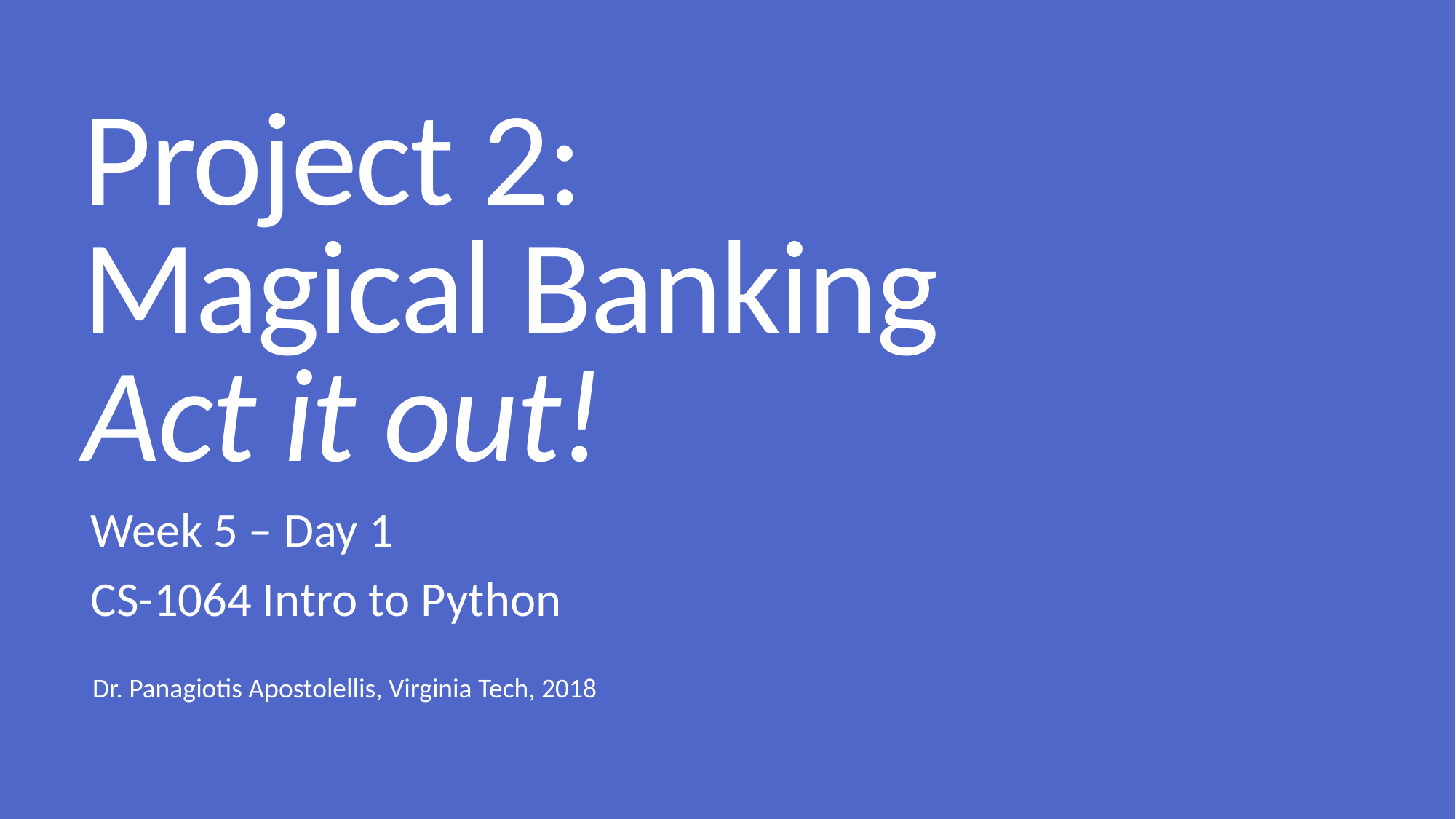

# Project 2: Magical Banking Act it out!
Week 5 – Day 1
CS-1064 Intro to Python
Dr. Panagiotis Apostolellis, Virginia Tech, 2018